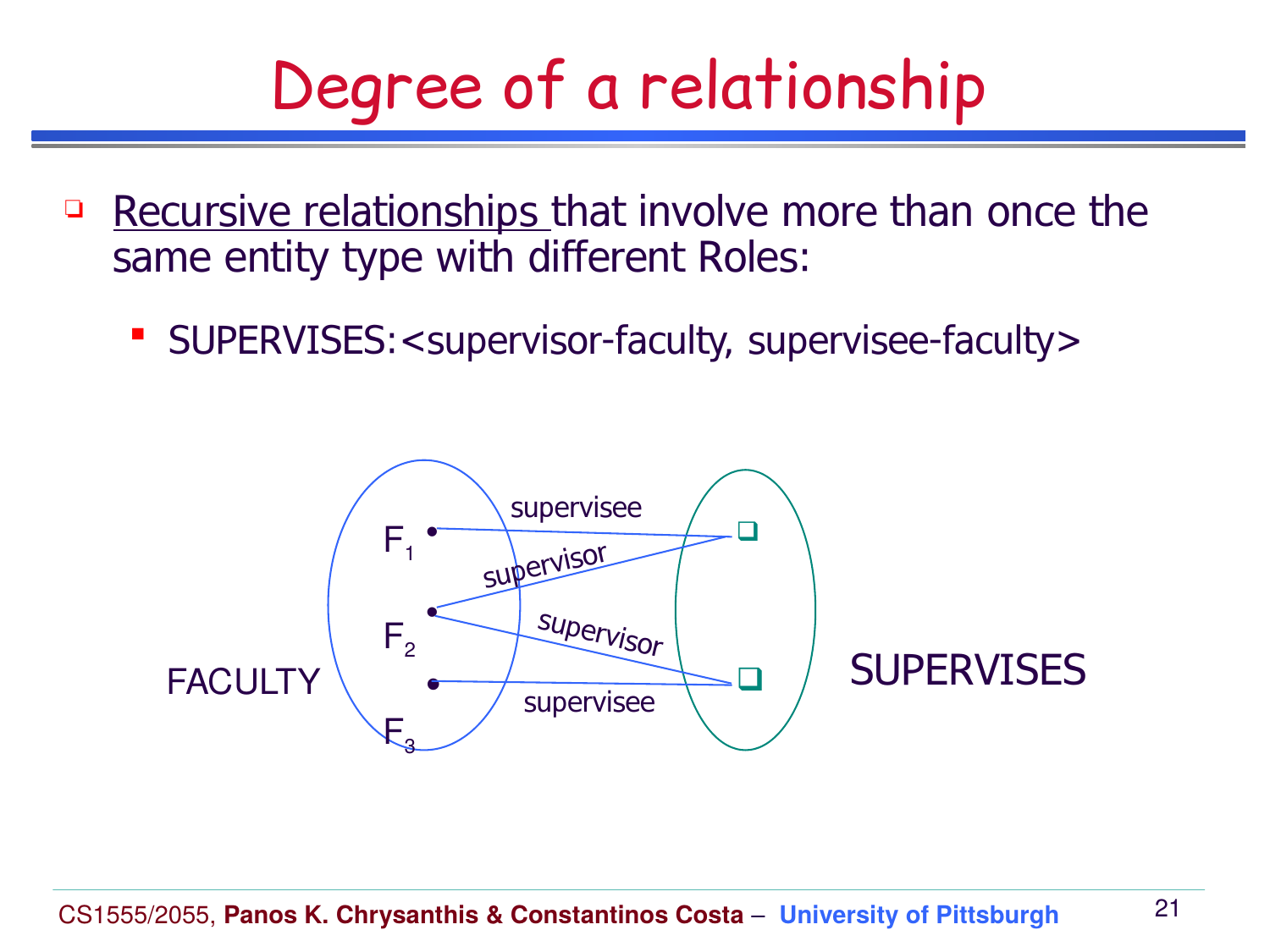

# Degree of a relationship

Recursive relationships that involve more than once the same entity type with different Roles:

SUPERVISES:<supervisor-faculty, supervisee-faculty>

supervisee

F1

F2

F3
supervisor
supervisor
SUPERVISES
FACULTY
supervisee